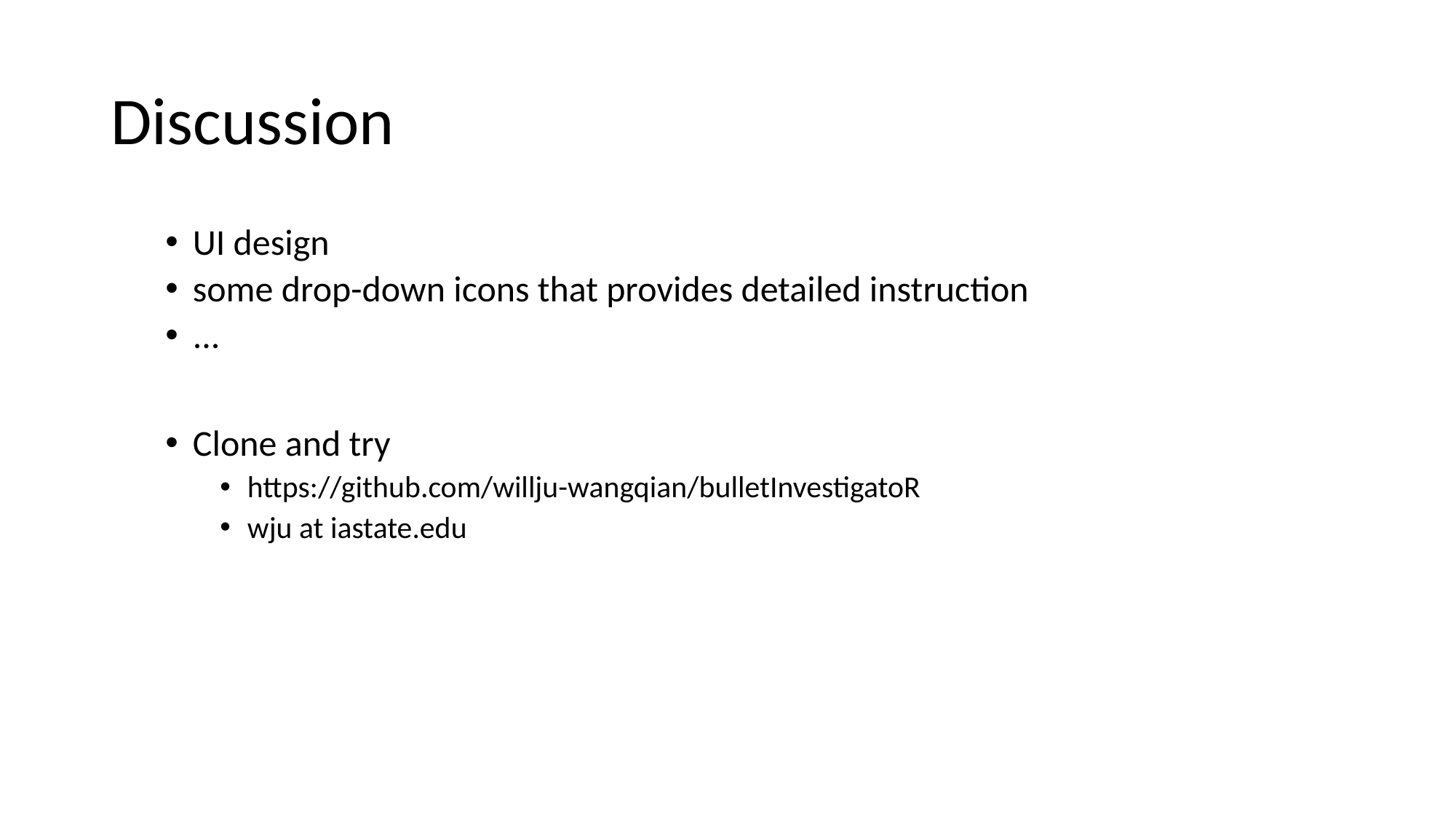

# Discussion
UI design
some drop-down icons that provides detailed instruction
...

Clone and try
https://github.com/willju-wangqian/bulletInvestigatoR
wju at iastate.edu